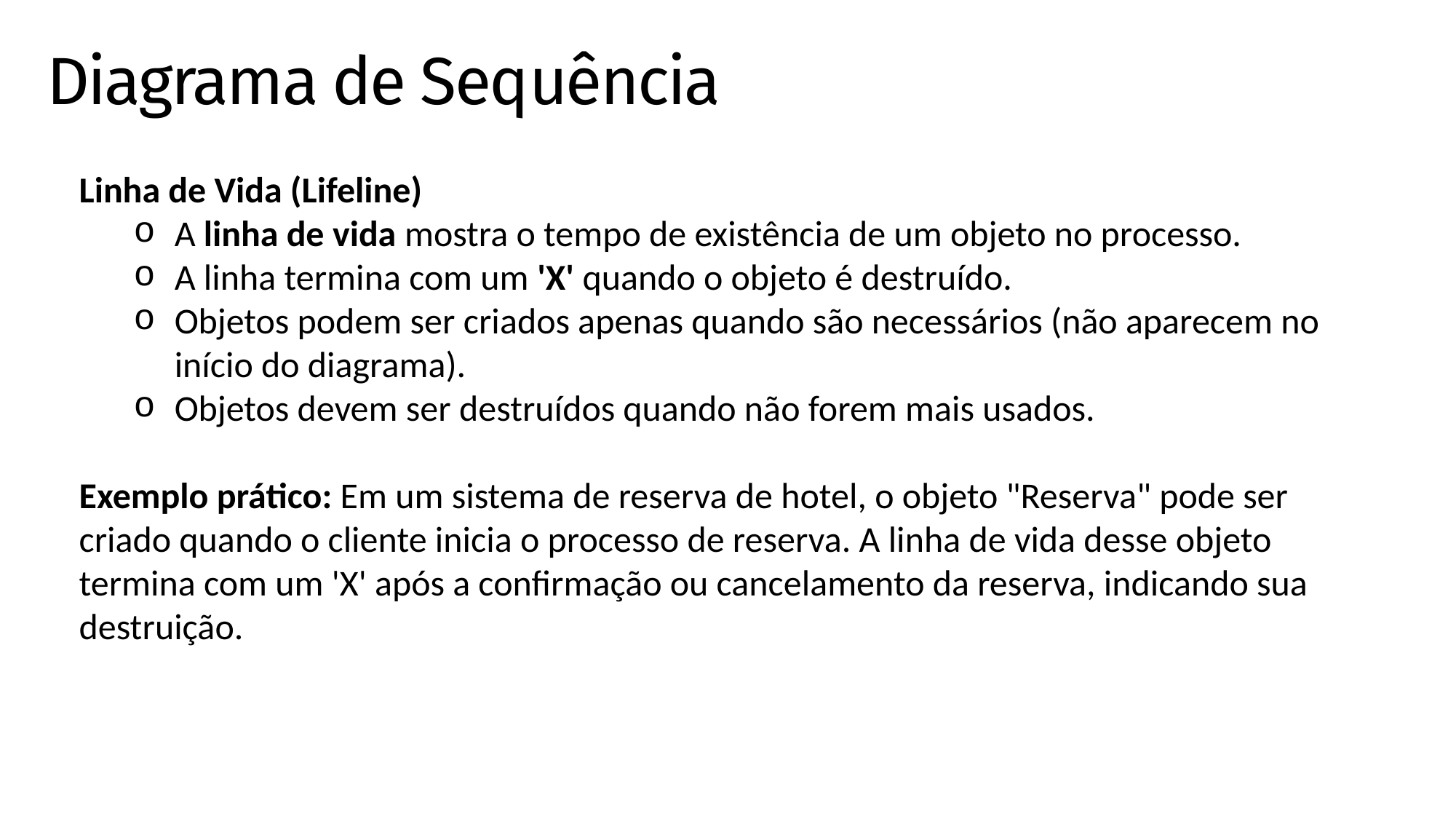

# Diagrama de Sequência
Linha de Vida (Lifeline)
A linha de vida mostra o tempo de existência de um objeto no processo.
A linha termina com um 'X' quando o objeto é destruído.
Objetos podem ser criados apenas quando são necessários (não aparecem no início do diagrama).
Objetos devem ser destruídos quando não forem mais usados.

Exemplo prático: Em um sistema de reserva de hotel, o objeto "Reserva" pode ser criado quando o cliente inicia o processo de reserva. A linha de vida desse objeto termina com um 'X' após a confirmação ou cancelamento da reserva, indicando sua destruição.